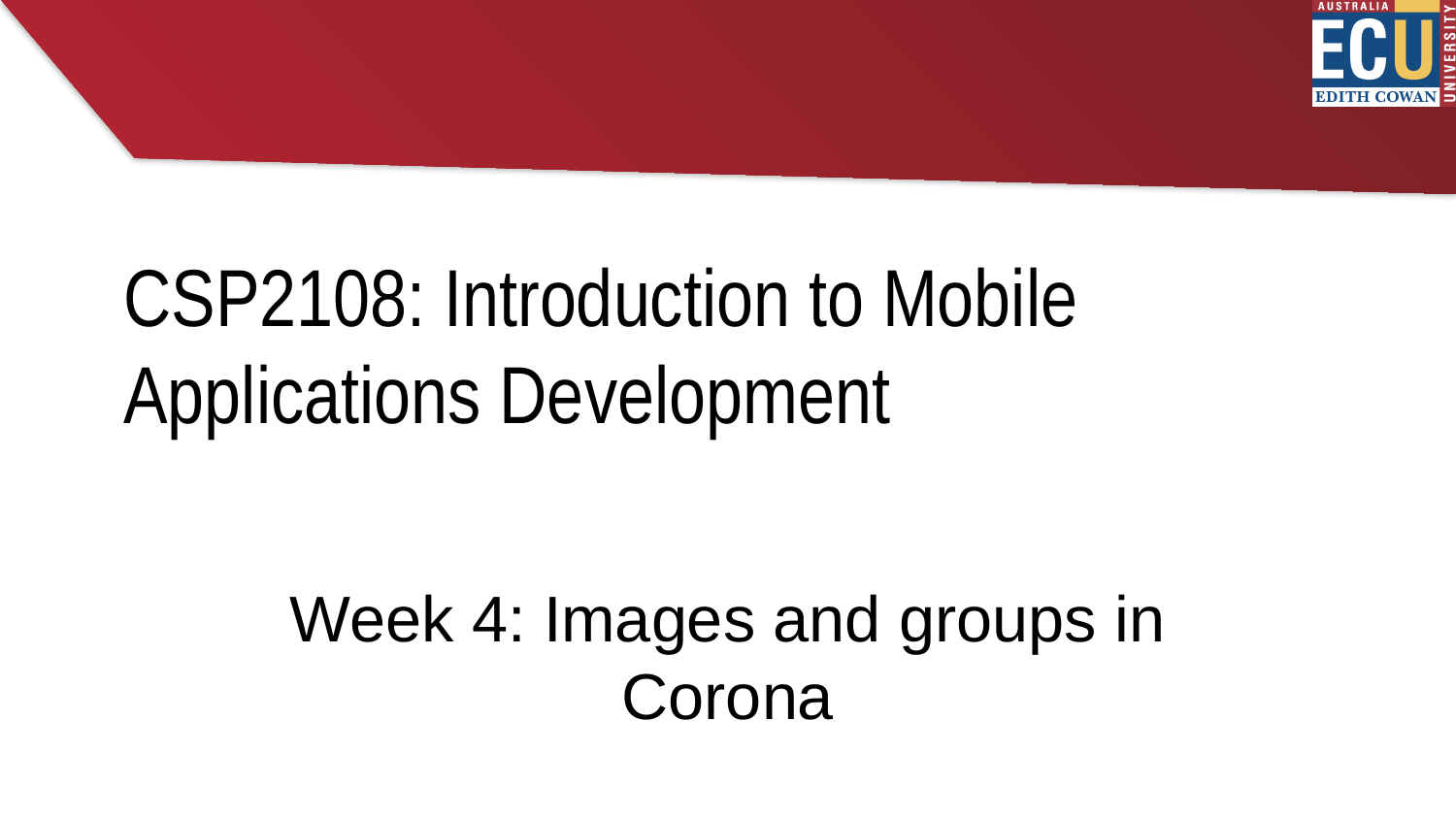

# CSP2108: Introduction to Mobile Applications Development
Week 4: Images and groups in Corona